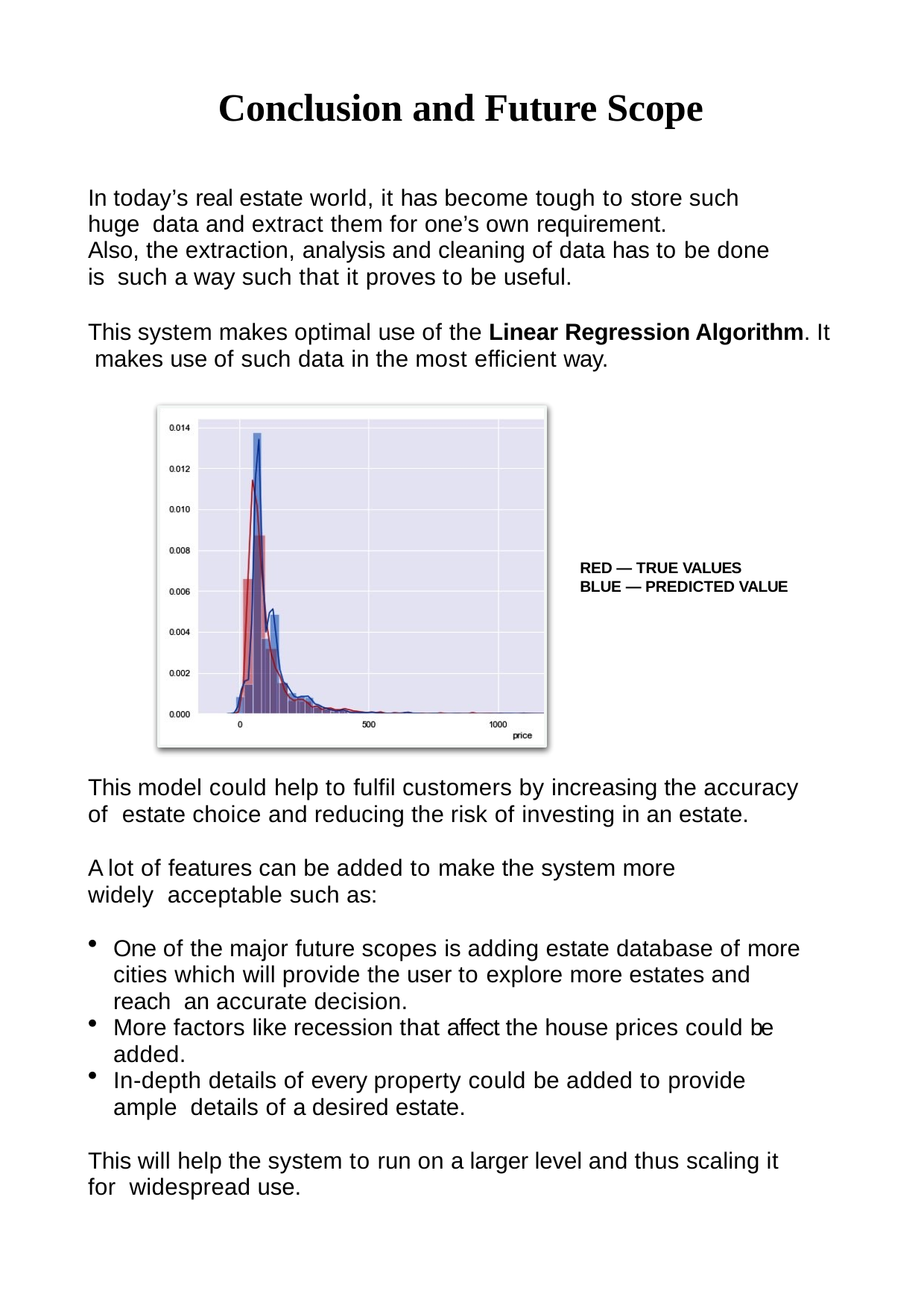

# Conclusion and Future Scope
In today’s real estate world, it has become tough to store such huge  data and extract them for one’s own requirement.
Also, the extraction, analysis and cleaning of data has to be done is  such a way such that it proves to be useful.

This system makes optimal use of the Linear Regression Algorithm. It  makes use of such data in the most eﬃcient way.

RED — TRUE VALUES
BLUE — PREDICTED VALUE
This model could help to fulfil customers by increasing the accuracy of  estate choice and reducing the risk of investing in an estate.

A lot of features can be added to make the system more widely  acceptable such as:

One of the major future scopes is adding estate database of more  cities which will provide the user to explore more estates and reach  an accurate decision.
More factors like recession that aﬀect the house prices could be  added.
In-depth details of every property could be added to provide ample  details of a desired estate.

This will help the system to run on a larger level and thus scaling it for  widespread use.